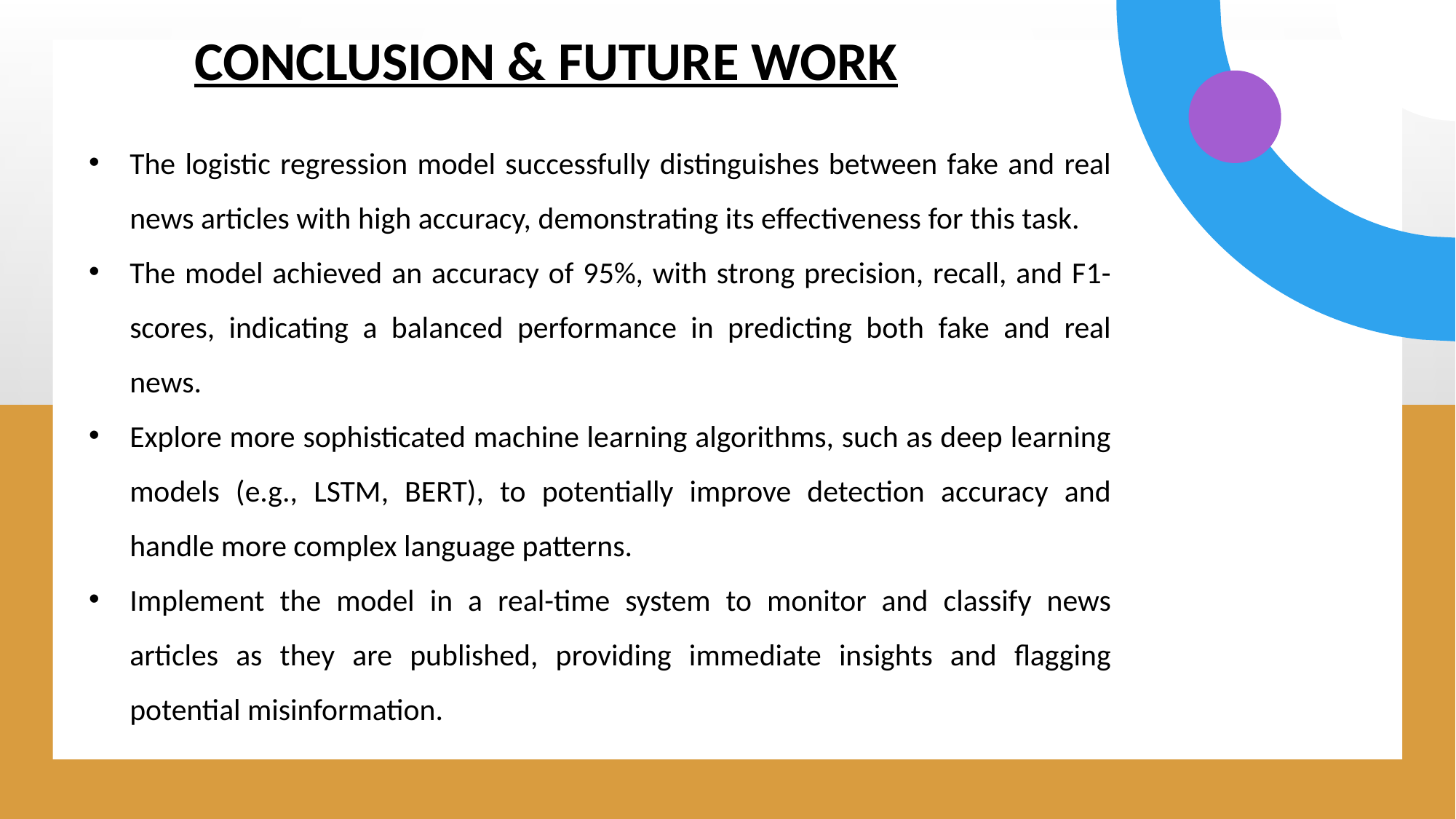

# CONCLUSION & FUTURE WORK
The logistic regression model successfully distinguishes between fake and real news articles with high accuracy, demonstrating its effectiveness for this task.
The model achieved an accuracy of 95%, with strong precision, recall, and F1-scores, indicating a balanced performance in predicting both fake and real news.
Explore more sophisticated machine learning algorithms, such as deep learning models (e.g., LSTM, BERT), to potentially improve detection accuracy and handle more complex language patterns.
Implement the model in a real-time system to monitor and classify news articles as they are published, providing immediate insights and flagging potential misinformation.